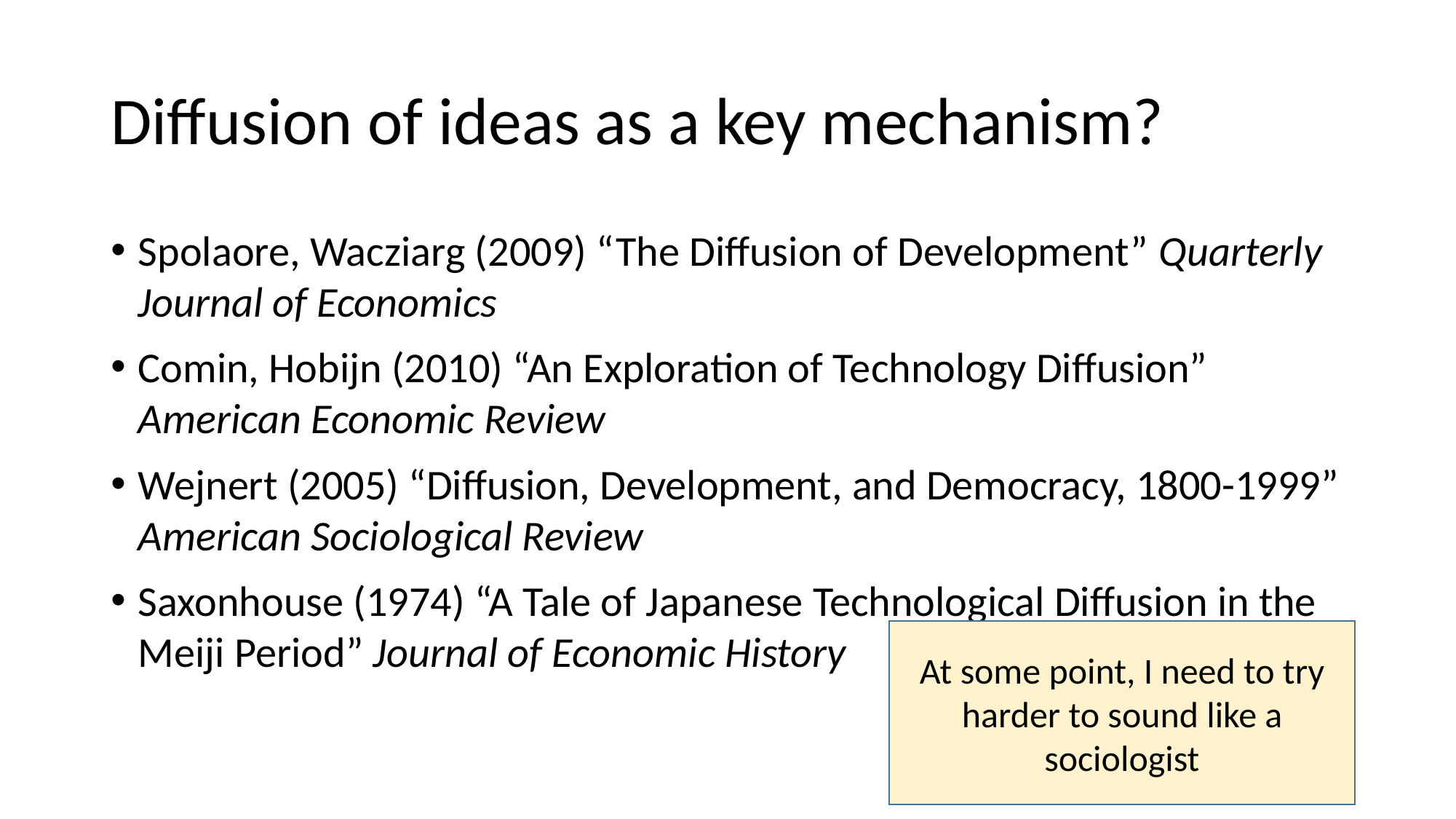

# Diffusion of ideas as a key mechanism?
Spolaore, Wacziarg (2009) “The Diffusion of Development” Quarterly Journal of Economics
Comin, Hobijn (2010) “An Exploration of Technology Diffusion” American Economic Review
Wejnert (2005) “Diffusion, Development, and Democracy, 1800-1999” American Sociological Review
Saxonhouse (1974) “A Tale of Japanese Technological Diffusion in the Meiji Period” Journal of Economic History

At some point, I need to try harder to sound like a sociologist